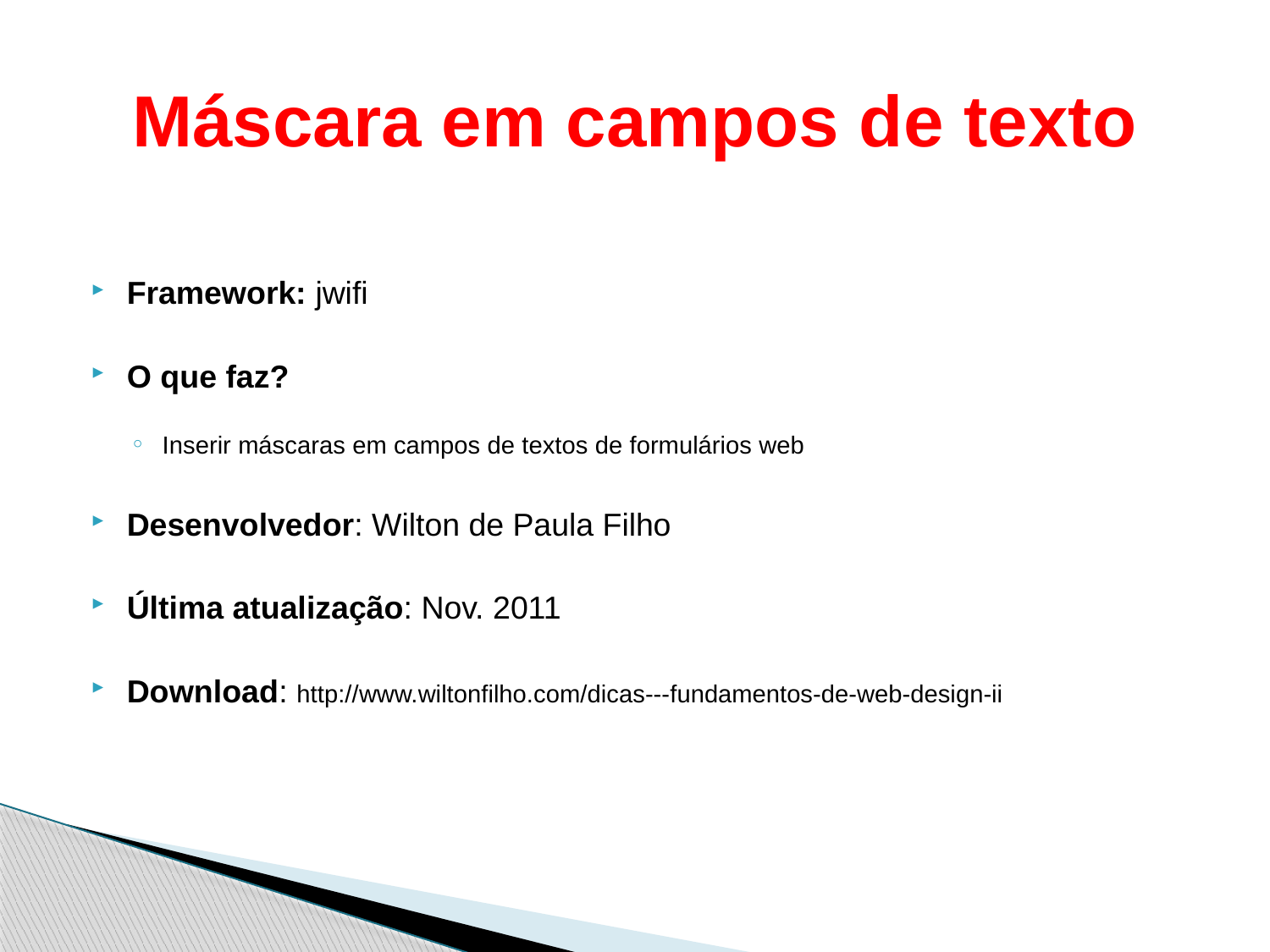

# Máscara em campos de texto

Framework: jwifi
O que faz?
Inserir máscaras em campos de textos de formulários web
Desenvolvedor: Wilton de Paula Filho
Última atualização: Nov. 2011
Download: http://www.wiltonfilho.com/dicas---fundamentos-de-web-design-ii